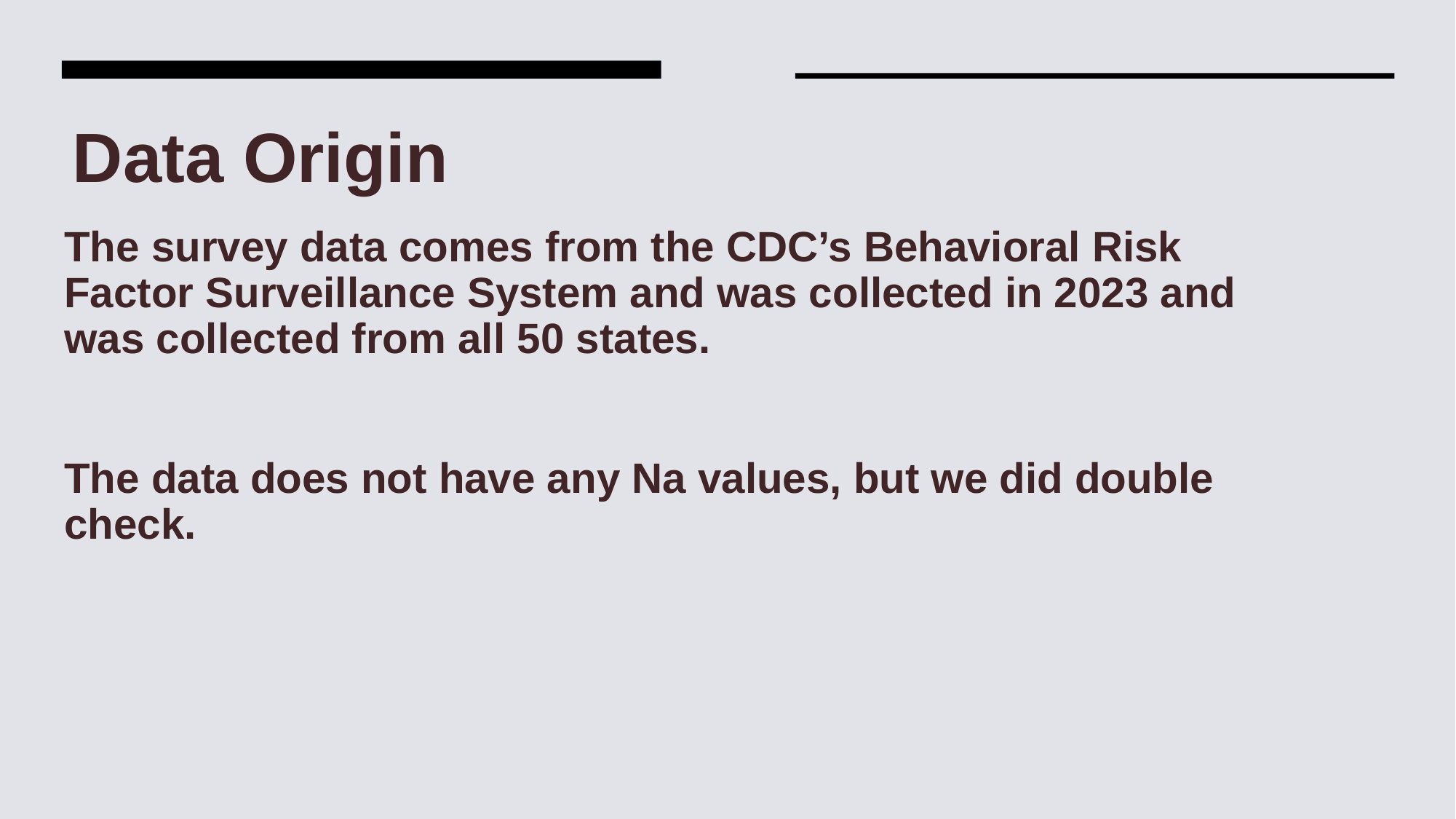

# Data Origin
The survey data comes from the CDC’s Behavioral Risk Factor Surveillance System and was collected in 2023 and was collected from all 50 states.
The data does not have any Na values, but we did double check.